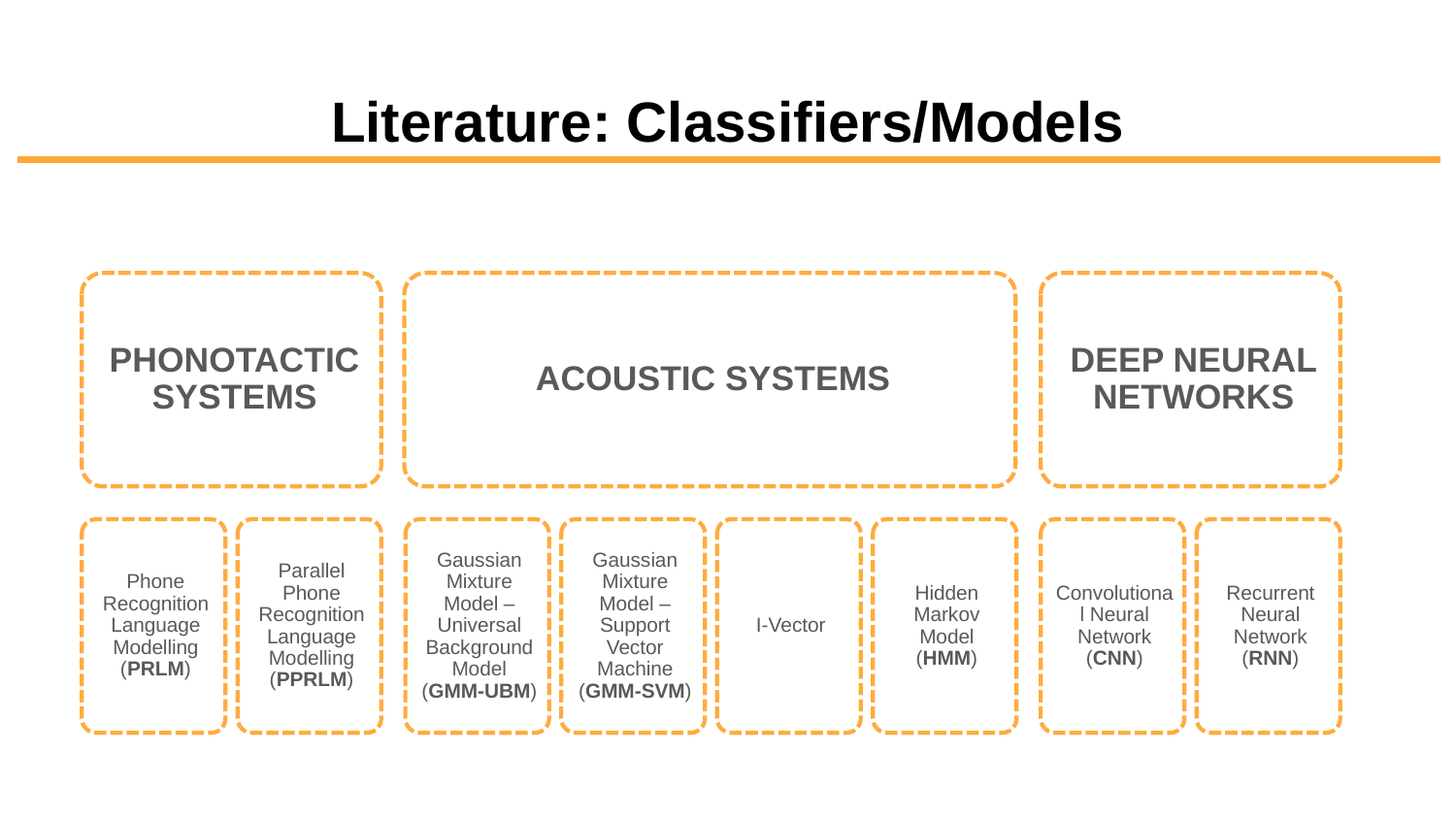

# Literature: Classifiers/Models
PHONOTACTIC SYSTEMS
Phone Recognition Language Modelling (PRLM)
Parallel Phone Recognition Language Modelling (PPRLM)
ACOUSTIC SYSTEMS
Gaussian Mixture Model – Universal Background Model (GMM-UBM)
Gaussian Mixture Model – Support Vector Machine (GMM-SVM)
I-Vector
Hidden Markov Model (HMM)
DEEP NEURAL NETWORKS
Convolutional Neural Network (CNN)
Recurrent Neural Network (RNN)